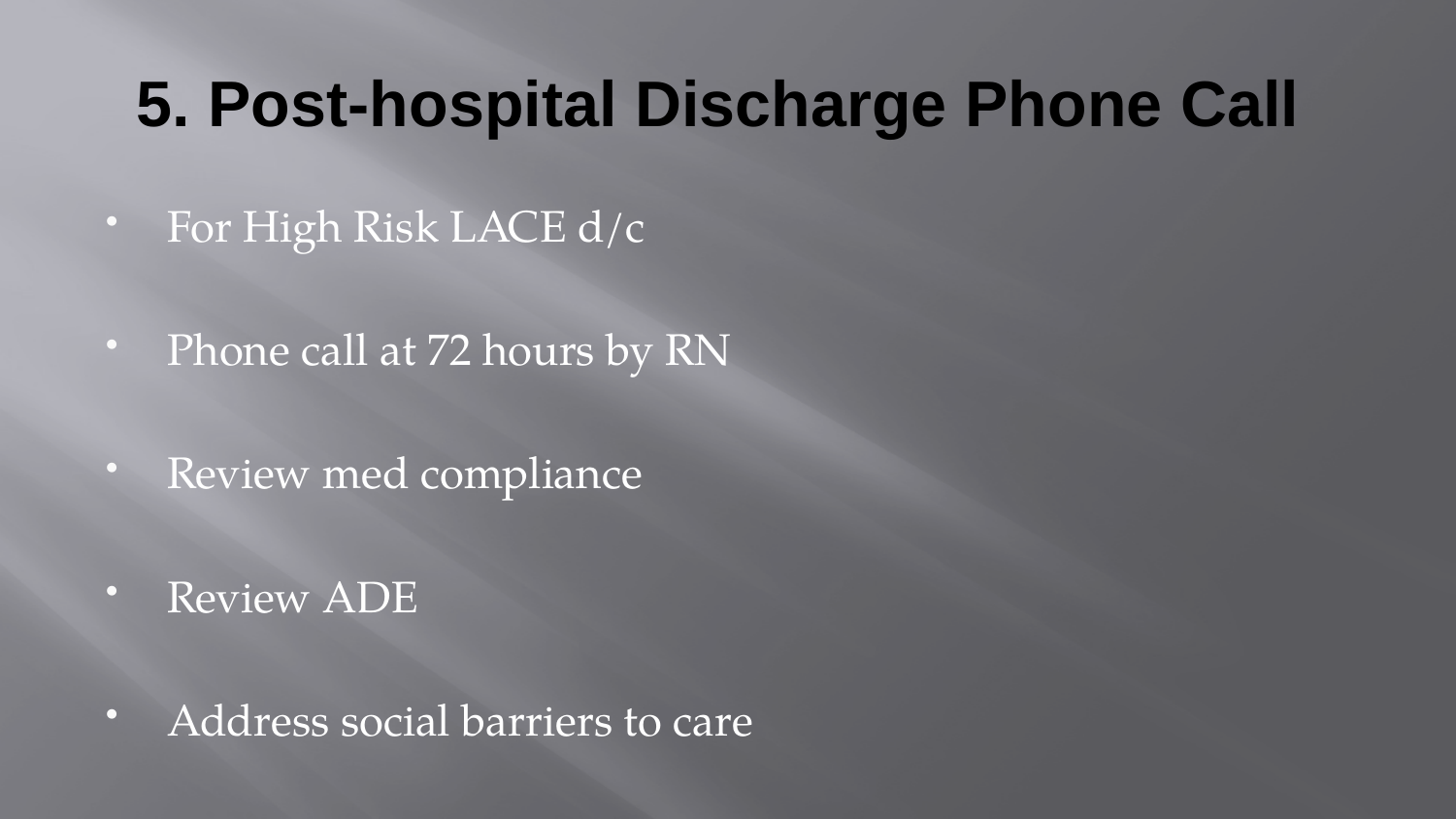

# 5. Post-hospital Discharge Phone Call
For High Risk LACE d/c

Phone call at 72 hours by RN

Review med compliance

Review ADE

Address social barriers to care